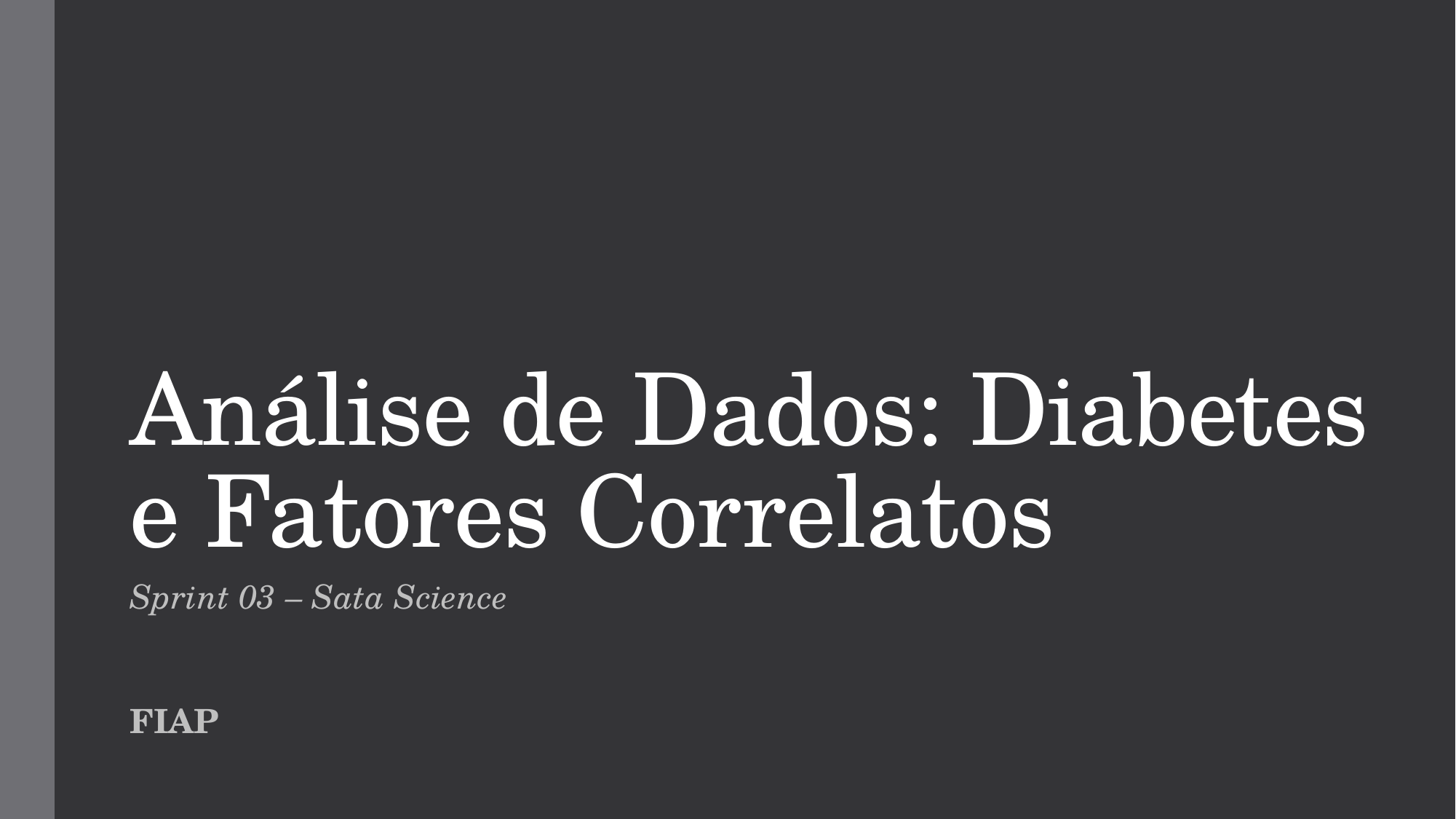

# Análise de Dados: Diabetes e Fatores Correlatos
Sprint 03 – Sata Science

FIAP